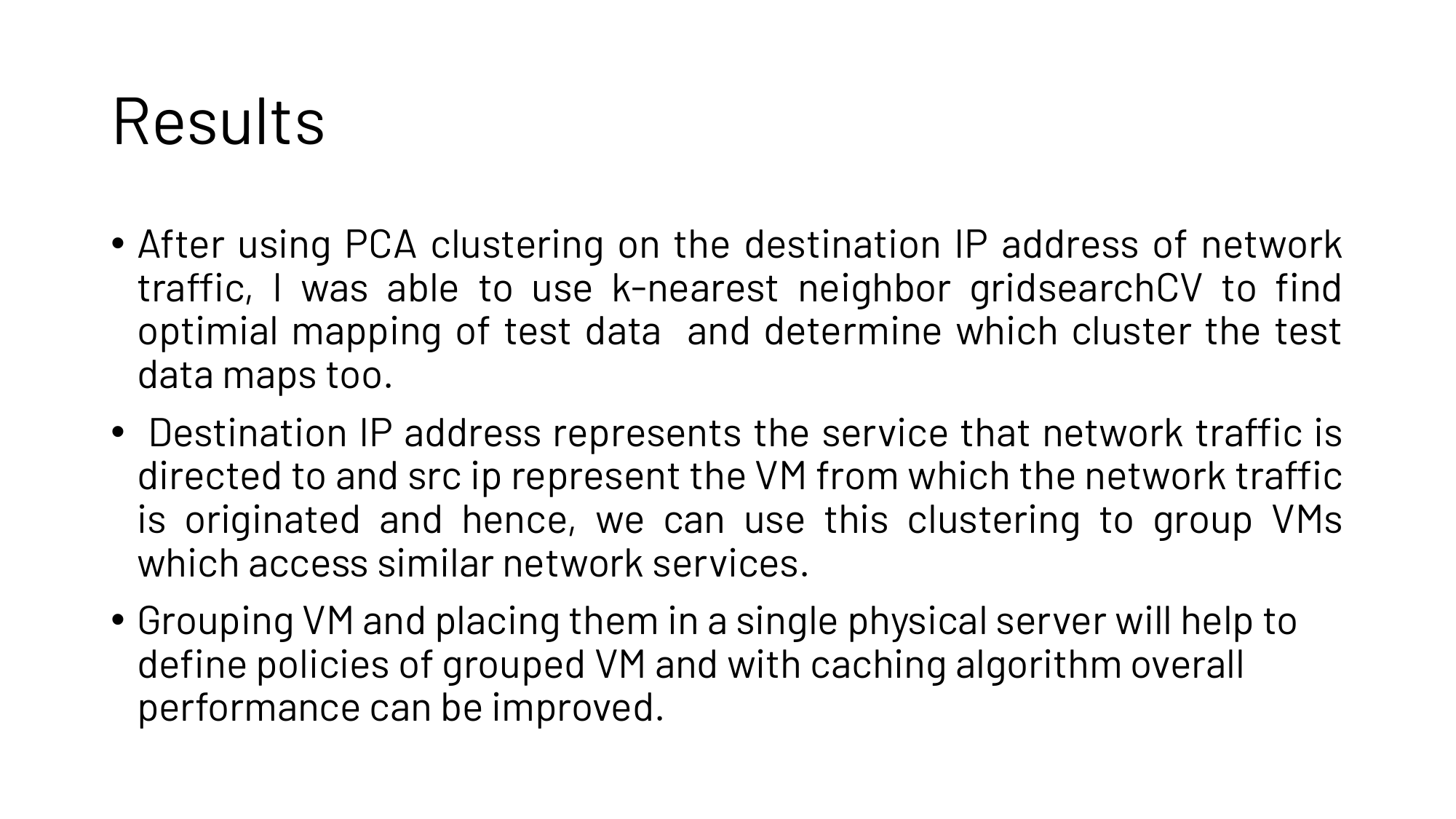

# Results
After using PCA clustering on the destination IP address of network traffic, I was able to use k-nearest neighbor gridsearchCV to find optimial mapping of test data  and determine which cluster the test data maps too.
 Destination IP address represents the service that network traffic is directed to and src ip represent the VM from which the network traffic is originated and hence, we can use this clustering to group VMs which access similar network services.
Grouping VM and placing them in a single physical server will help to define policies of grouped VM and with caching algorithm overall performance can be improved.